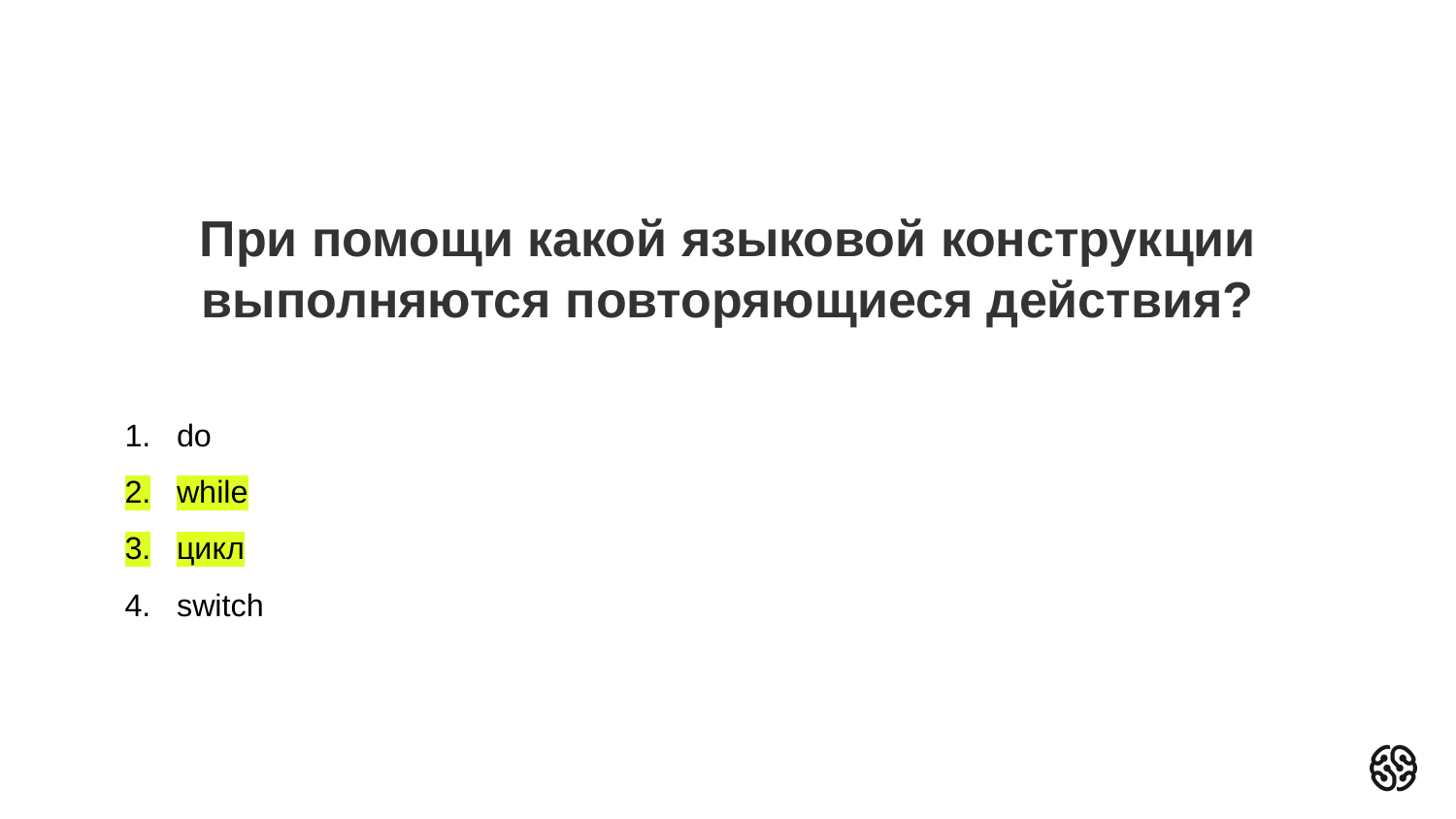

# При помощи какой языковой конструкции выполняются повторяющиеся действия?
do
while
цикл
switch